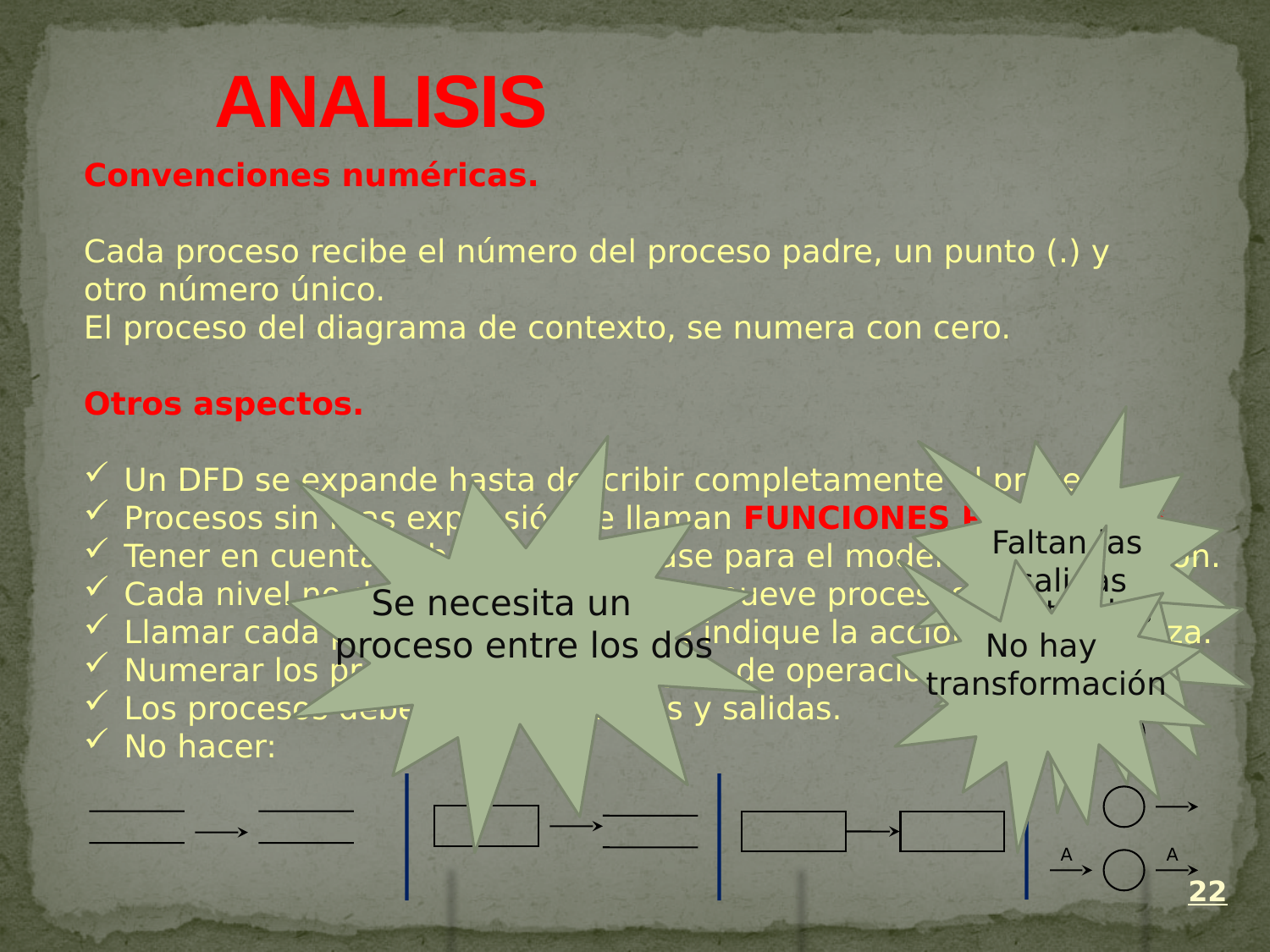

# ANALISIS
Convenciones numéricas.

Cada proceso recibe el número del proceso padre, un punto (.) y
otro número único.
El proceso del diagrama de contexto, se numera con cero.

Otros aspectos.

 Un DFD se expande hasta describir completamente el proceso.
 Procesos sin mas expansión se llaman FUNCIONES PRIMITIVAS.
 Tener en cuenta el balanceo. Es base para el modelo de información.
 Cada nivel no debe contener mas de nueve procesos.
 Llamar cada proceso con verbo que indique la acción que se realiza.
 Numerar los procesos en orden lógico de operación.
 Los procesos deben tener entradas y salidas.
 No hacer:

Faltan las
salidas

Se necesita un
   proceso entre los dos
Faltan las
entradas
No hay
transformación

A
A

22